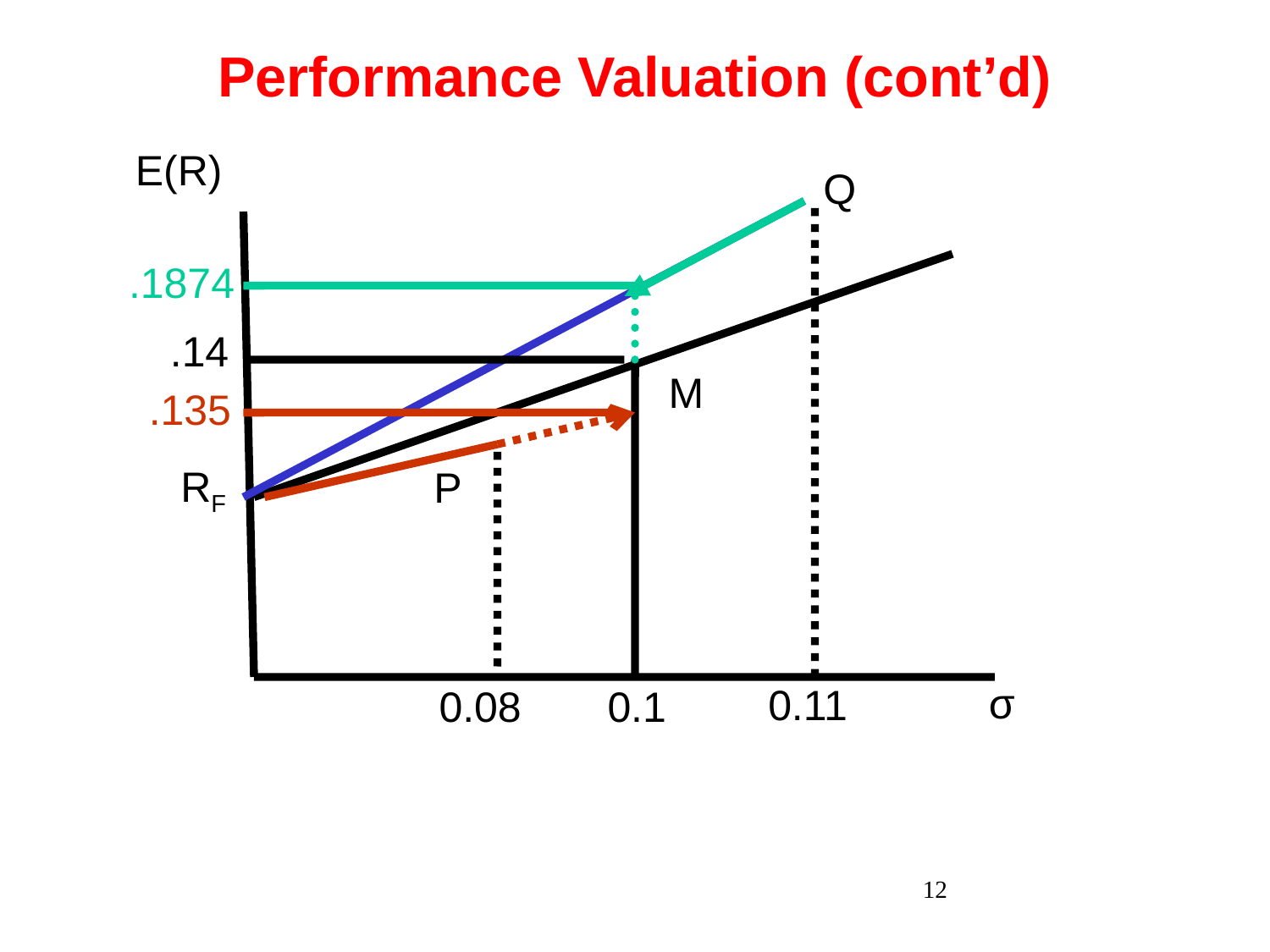

Performance Valuation (cont’d)
     E(R)

                                                                             σ
Q

.1874

.14

M
.135

RF
P
0.11
0.08
0.1

12